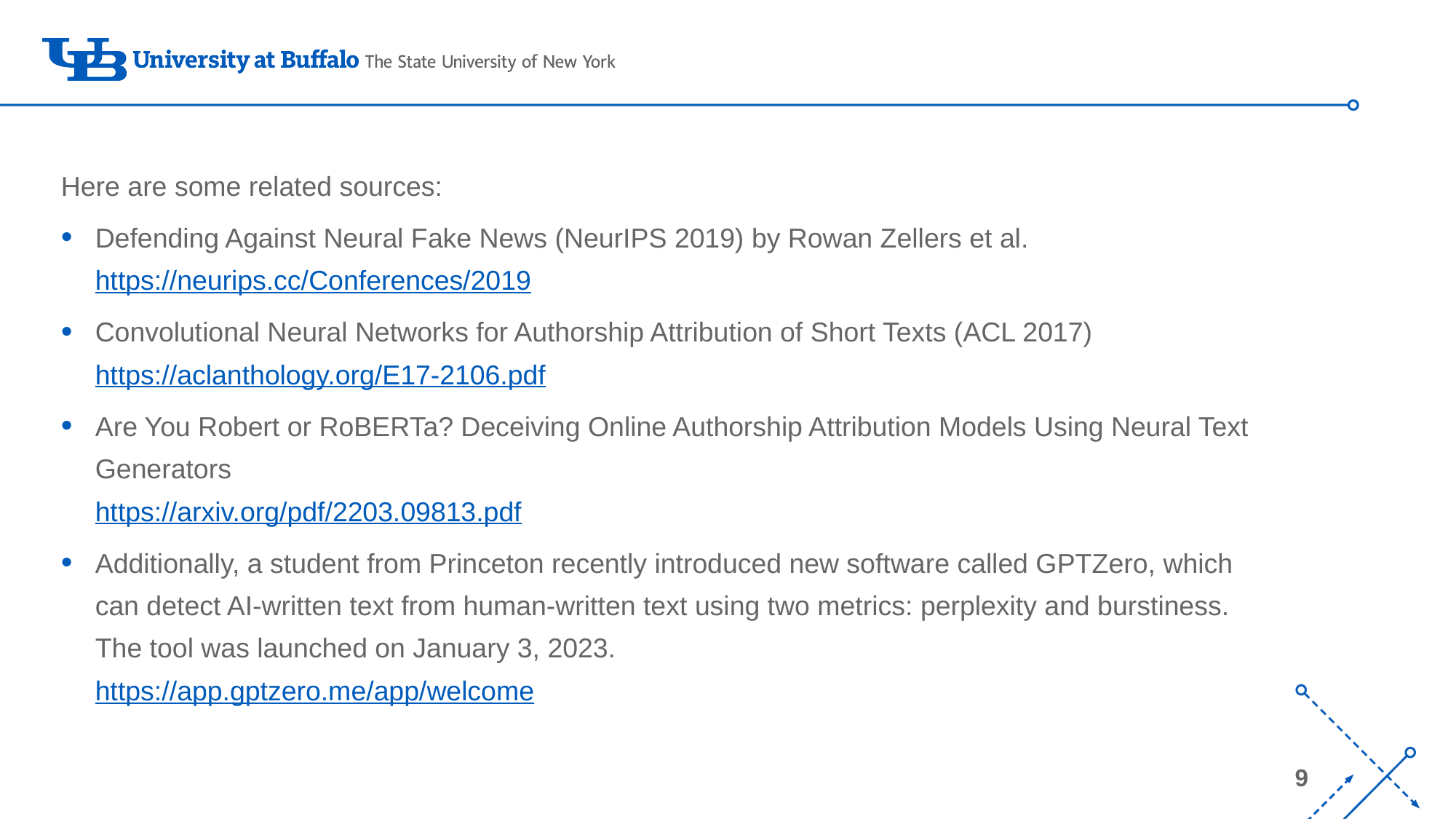

Here are some related sources:
Defending Against Neural Fake News (NeurIPS 2019) by Rowan Zellers et al.
https://neurips.cc/Conferences/2019
Convolutional Neural Networks for Authorship Attribution of Short Texts (ACL 2017)
https://aclanthology.org/E17-2106.pdf
Are You Robert or RoBERTa? Deceiving Online Authorship Attribution Models Using Neural Text Generators
https://arxiv.org/pdf/2203.09813.pdf
Additionally, a student from Princeton recently introduced new software called GPTZero, which can detect AI-written text from human-written text using two metrics: perplexity and burstiness. The tool was launched on January 3, 2023. 
https://app.gptzero.me/app/welcome